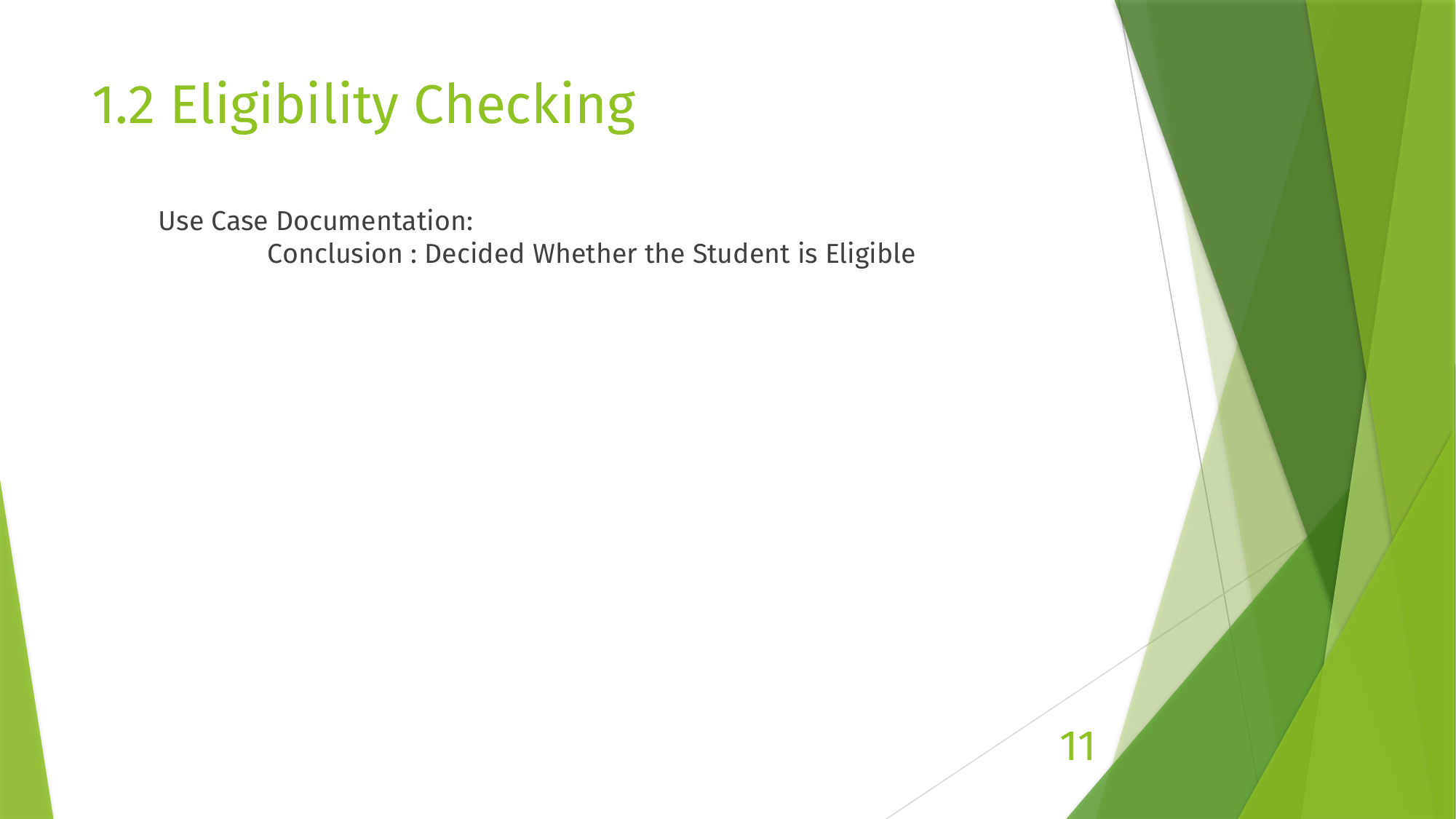

# 1.2 Eligibility Checking
Use Case Documentation:
	Conclusion : Decided Whether the Student is Eligible
11